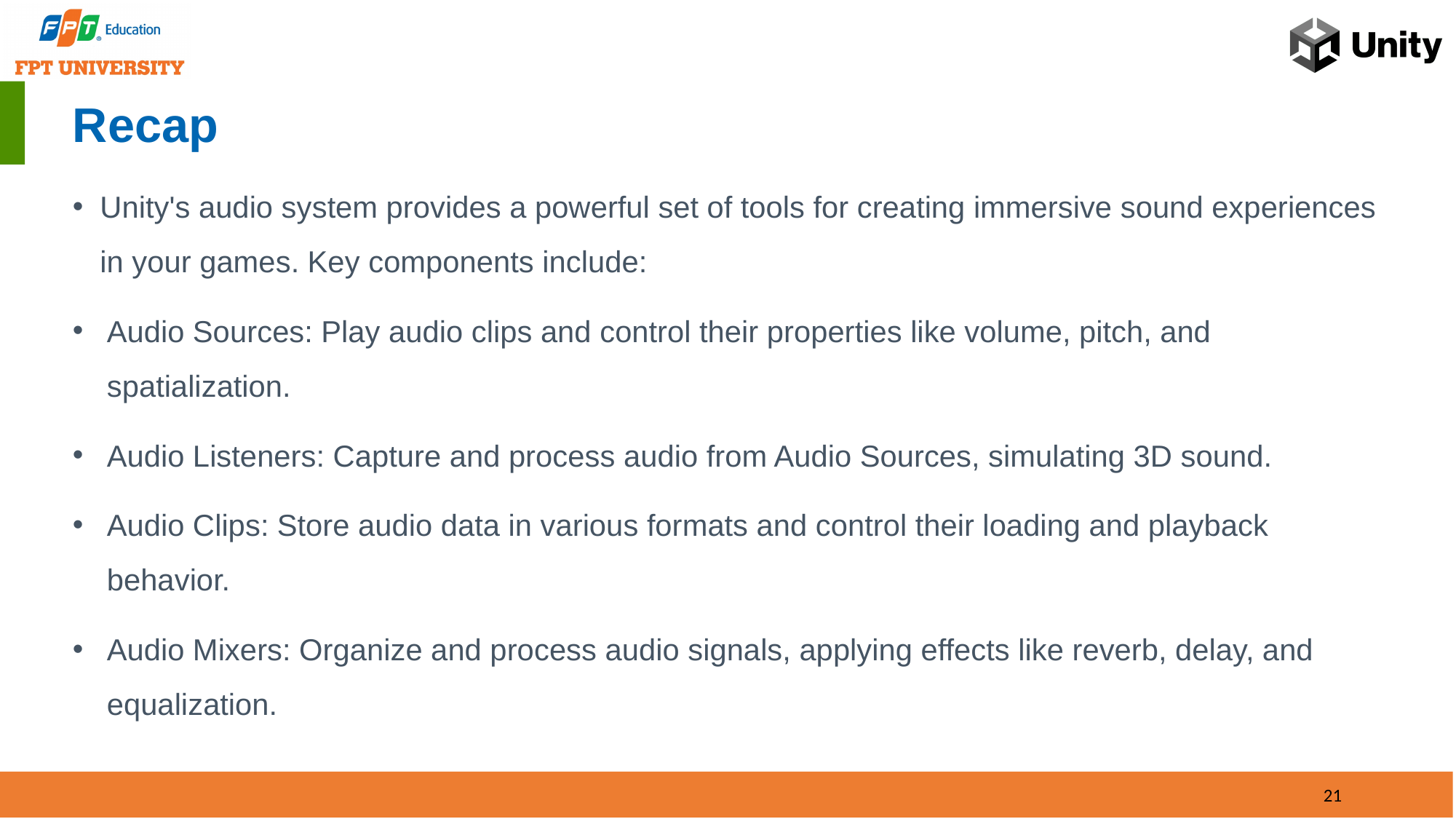

# Recap
Unity's audio system provides a powerful set of tools for creating immersive sound experiences in your games. Key components include:
Audio Sources: Play audio clips and control their properties like volume, pitch, and spatialization.
Audio Listeners: Capture and process audio from Audio Sources, simulating 3D sound.
Audio Clips: Store audio data in various formats and control their loading and playback behavior.
Audio Mixers: Organize and process audio signals, applying effects like reverb, delay, and equalization.
21